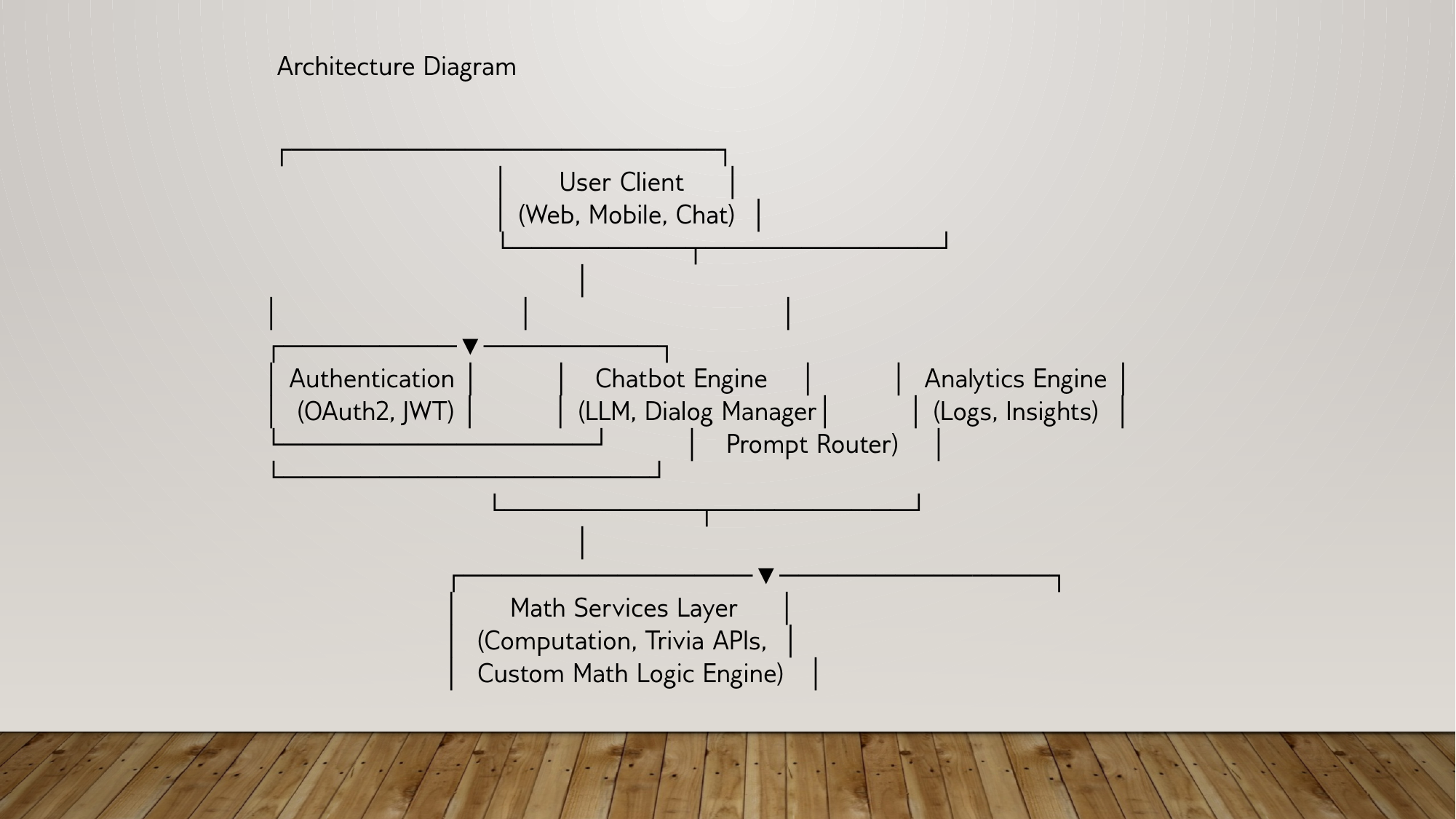

Architecture Diagram
 ┌──────────────────────┐
                            │      User Client     │
                            │ (Web, Mobile, Chat)  │
                            └─────────┬────────────┘
                                      │
│                             │                              │
┌─────────▼─────────┐
│ Authentication │         │   Chatbot Engine    │         │  Analytics Engine │
│  (OAuth2, JWT) │         │ (LLM, Dialog Manager│         │ (Logs, Insights)  │
└────────────────┘         │   Prompt Router)    │         └───────────────────┘
                           └──────────┬──────────┘
                                      │
                      ┌───────────────▼──────────────┐
                      │      Math Services Layer     │
                      │  (Computation, Trivia APIs,  │
                      │  Custom Math Logic Engine)   │